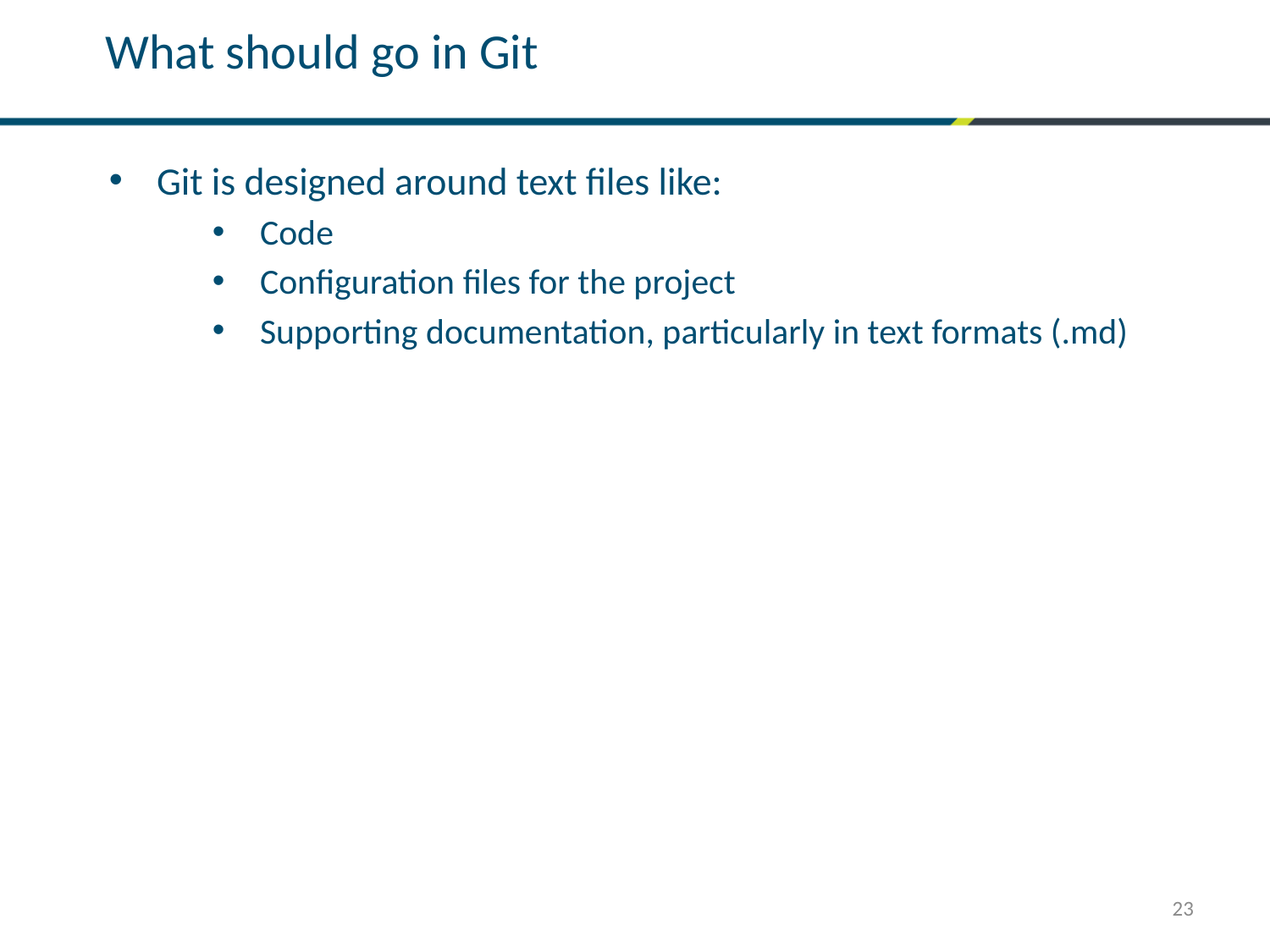

What should go in Git
Git is designed around text files like:
Code
Configuration files for the project
Supporting documentation, particularly in text formats (.md)
23